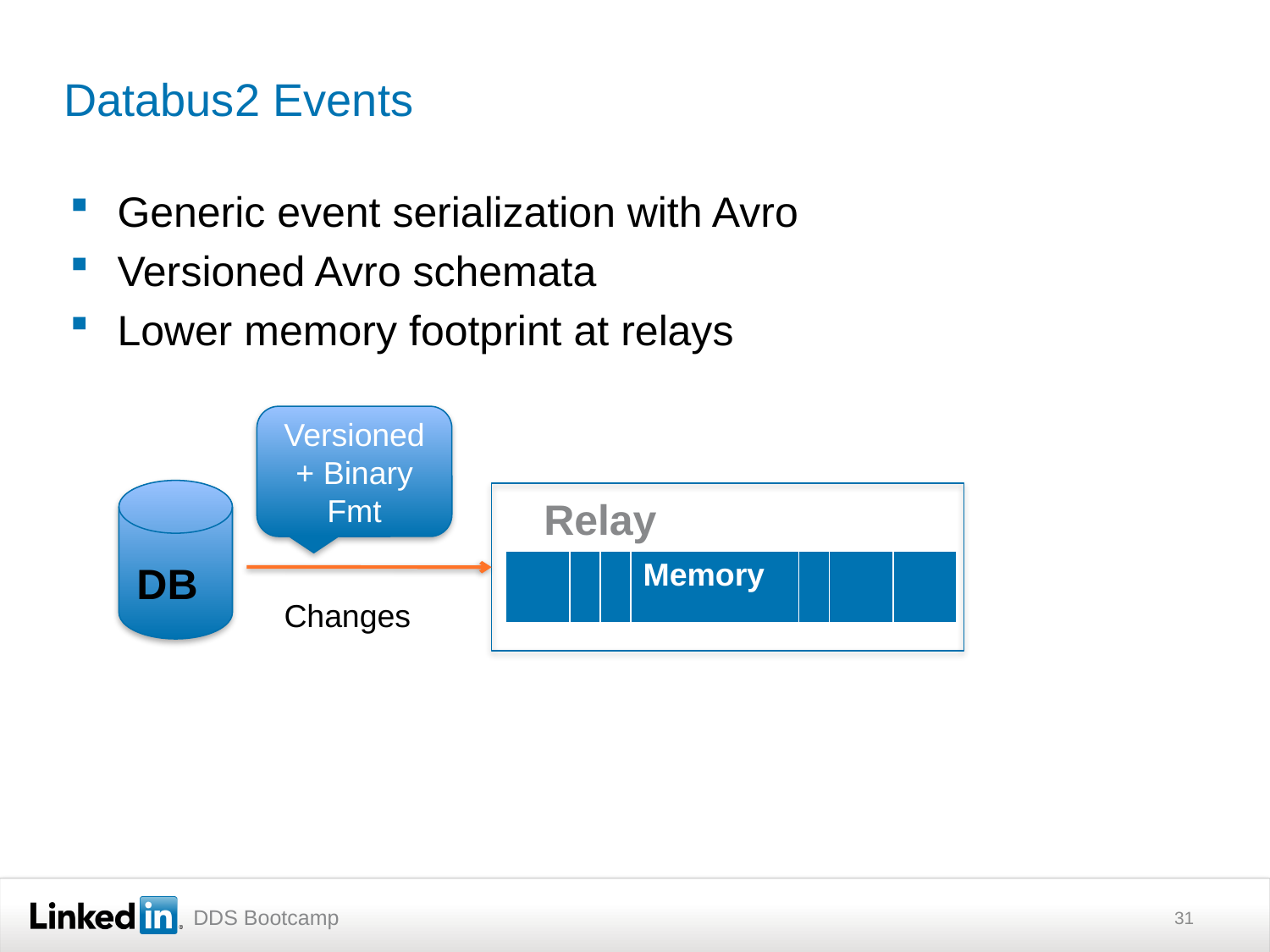

# Databus2 Events
Generic event serialization with Avro
Versioned Avro schemata
Lower memory footprint at relays

Versioned + Binary Fmt

Relay
DB
|  |  |  | Memory |  |  |  |
| --- | --- | --- | --- | --- | --- | --- |
Changes
31